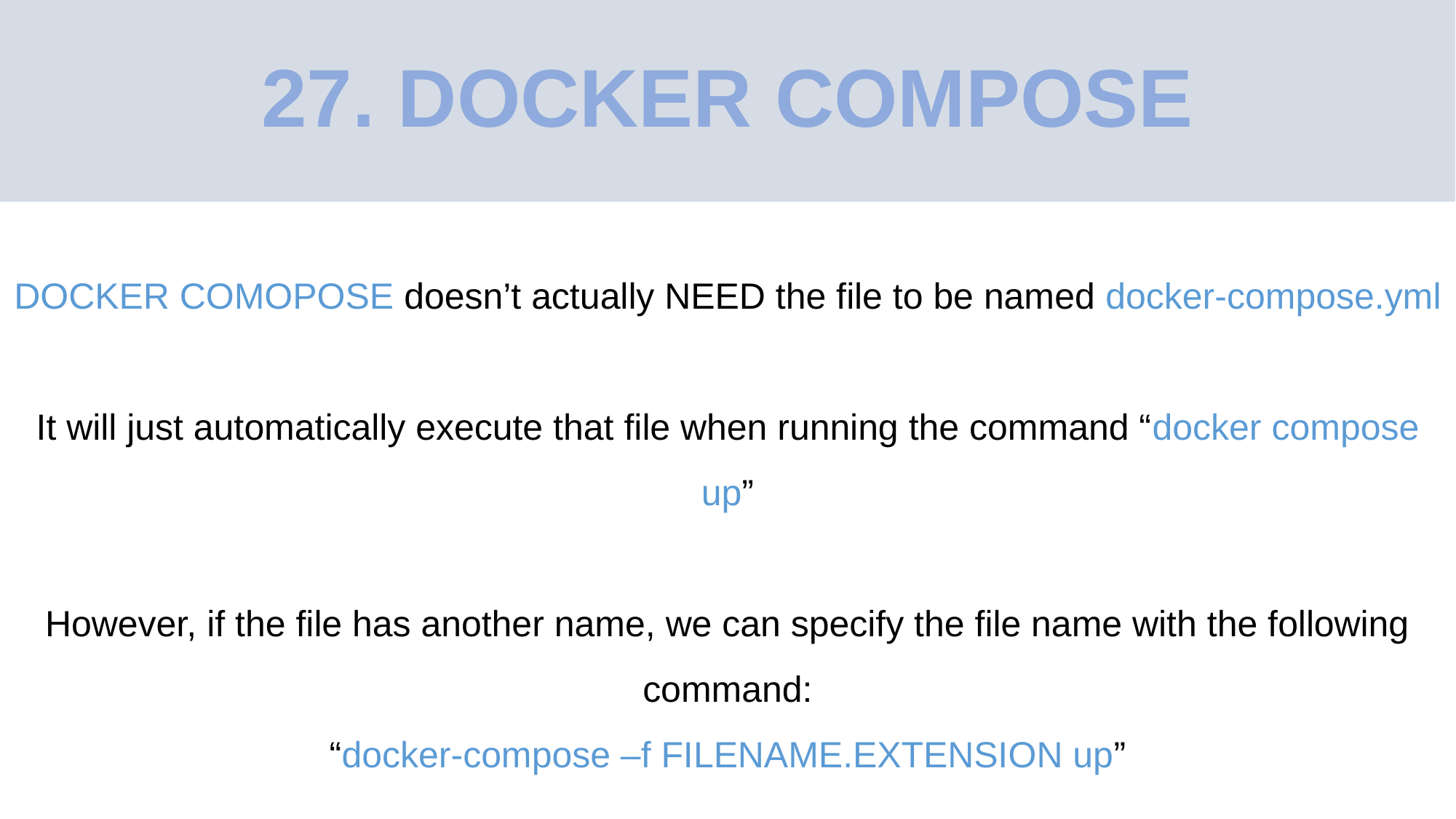

# 27. DOCKER COMPOSE

DOCKER COMOPOSE doesn’t actually NEED the file to be named docker-compose.yml

It will just automatically execute that file when running the command “docker compose up”

However, if the file has another name, we can specify the file name with the following command:
“docker-compose –f FILENAME.EXTENSION up”